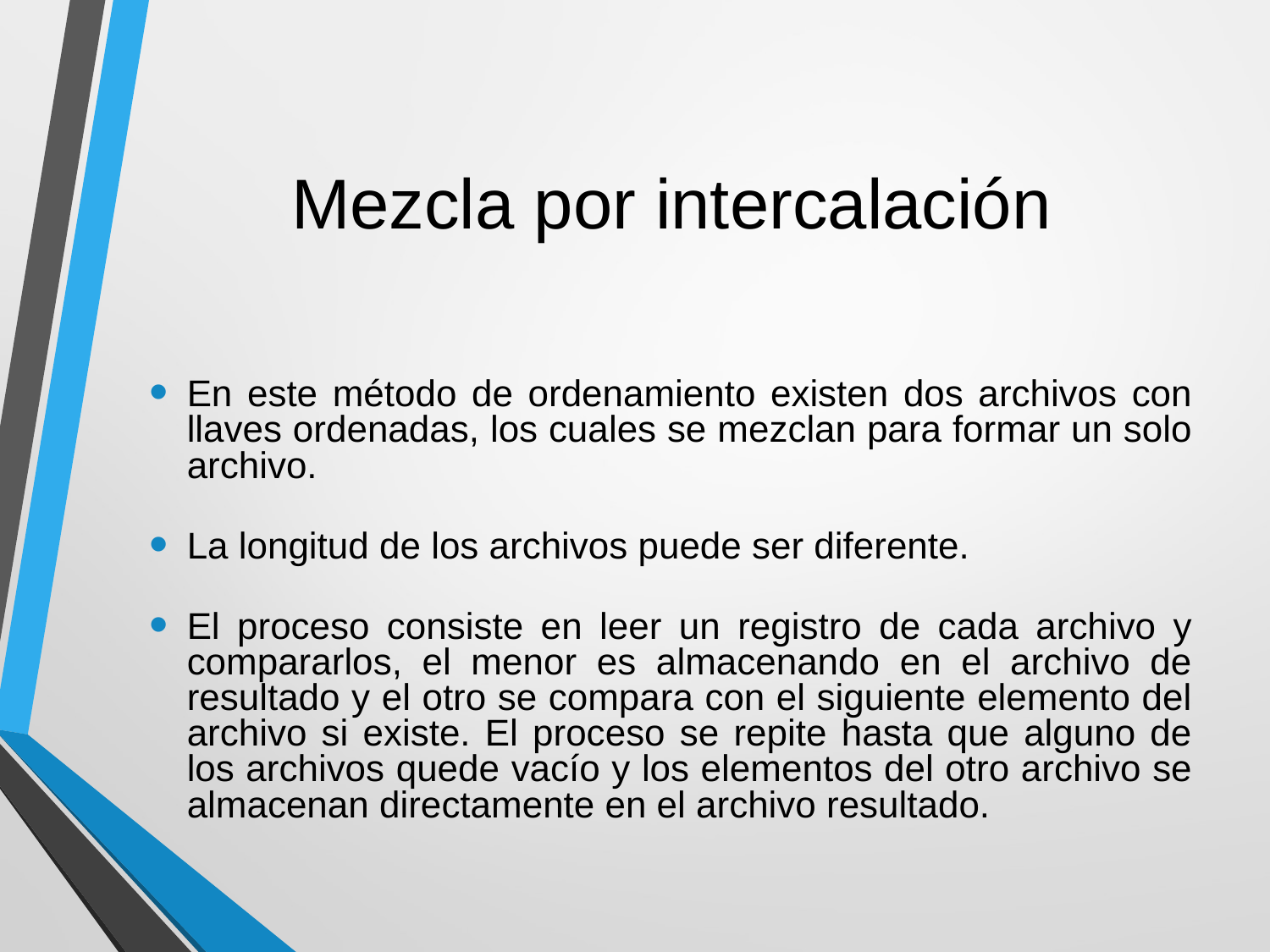

# Mezcla por intercalación
En este método de ordenamiento existen dos archivos con llaves ordenadas, los cuales se mezclan para formar un solo archivo.
La longitud de los archivos puede ser diferente.
El proceso consiste en leer un registro de cada archivo y compararlos, el menor es almacenando en el archivo de resultado y el otro se compara con el siguiente elemento del archivo si existe. El proceso se repite hasta que alguno de los archivos quede vacío y los elementos del otro archivo se almacenan directamente en el archivo resultado.